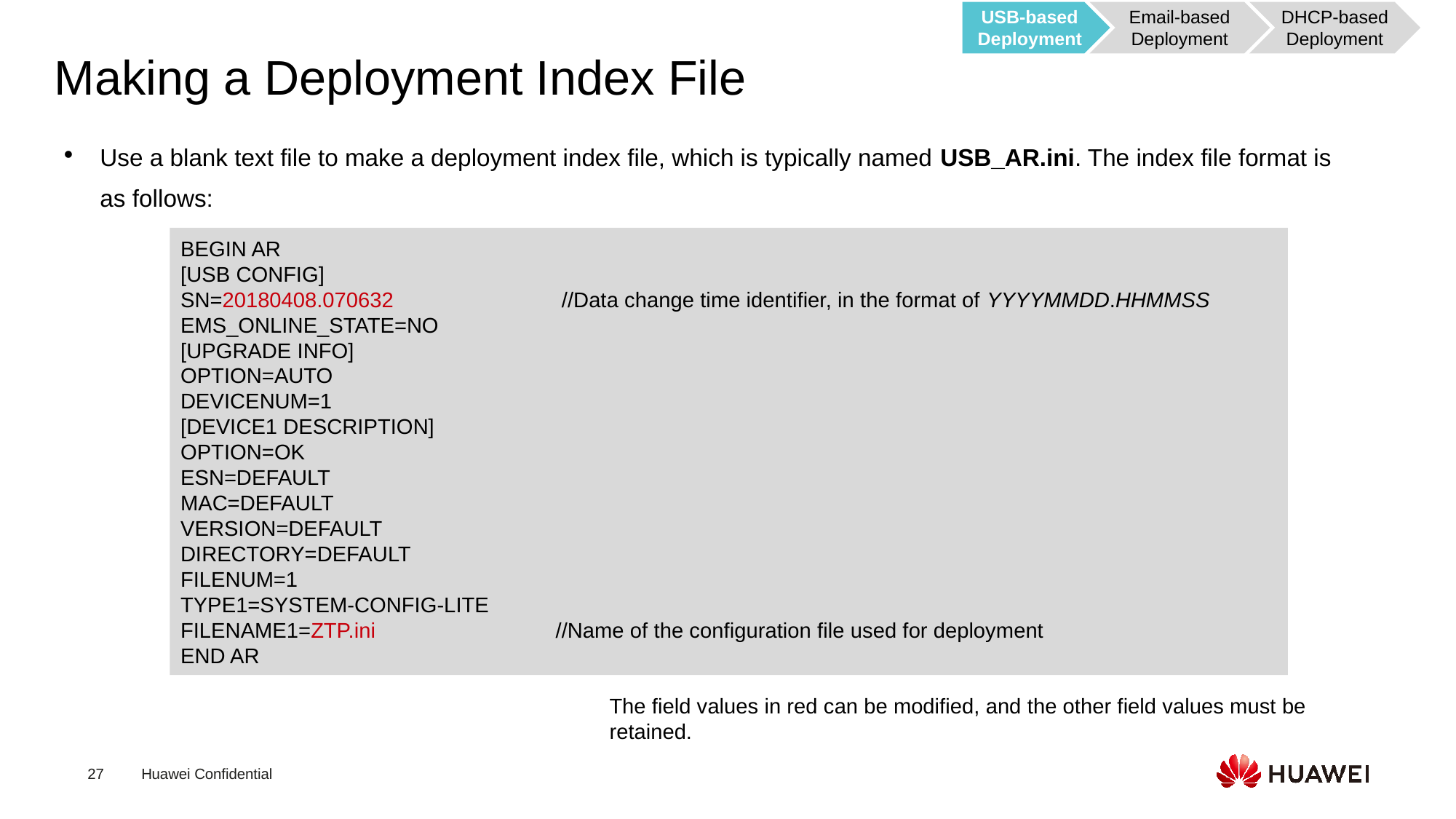

USB-based Deployment
Email-based Deployment
DHCP-based Deployment
# Making a Deployment Index File
Use a blank text file to make a deployment index file, which is typically named USB_AR.ini. The index file format is as follows:

BEGIN AR
[USB CONFIG]
SN=20180408.070632                            //Data change time identifier, in the format of YYYYMMDD.HHMMSS
EMS_ONLINE_STATE=NO
[UPGRADE INFO]
OPTION=AUTO
DEVICENUM=1
[DEVICE1 DESCRIPTION]
OPTION=OK
ESN=DEFAULT
MAC=DEFAULT
VERSION=DEFAULT
DIRECTORY=DEFAULT
FILENUM=1
TYPE1=SYSTEM-CONFIG-LITE
FILENAME1=ZTP.ini                              //Name of the configuration file used for deployment
END AR
The field values in red can be modified, and the other field values must be retained.